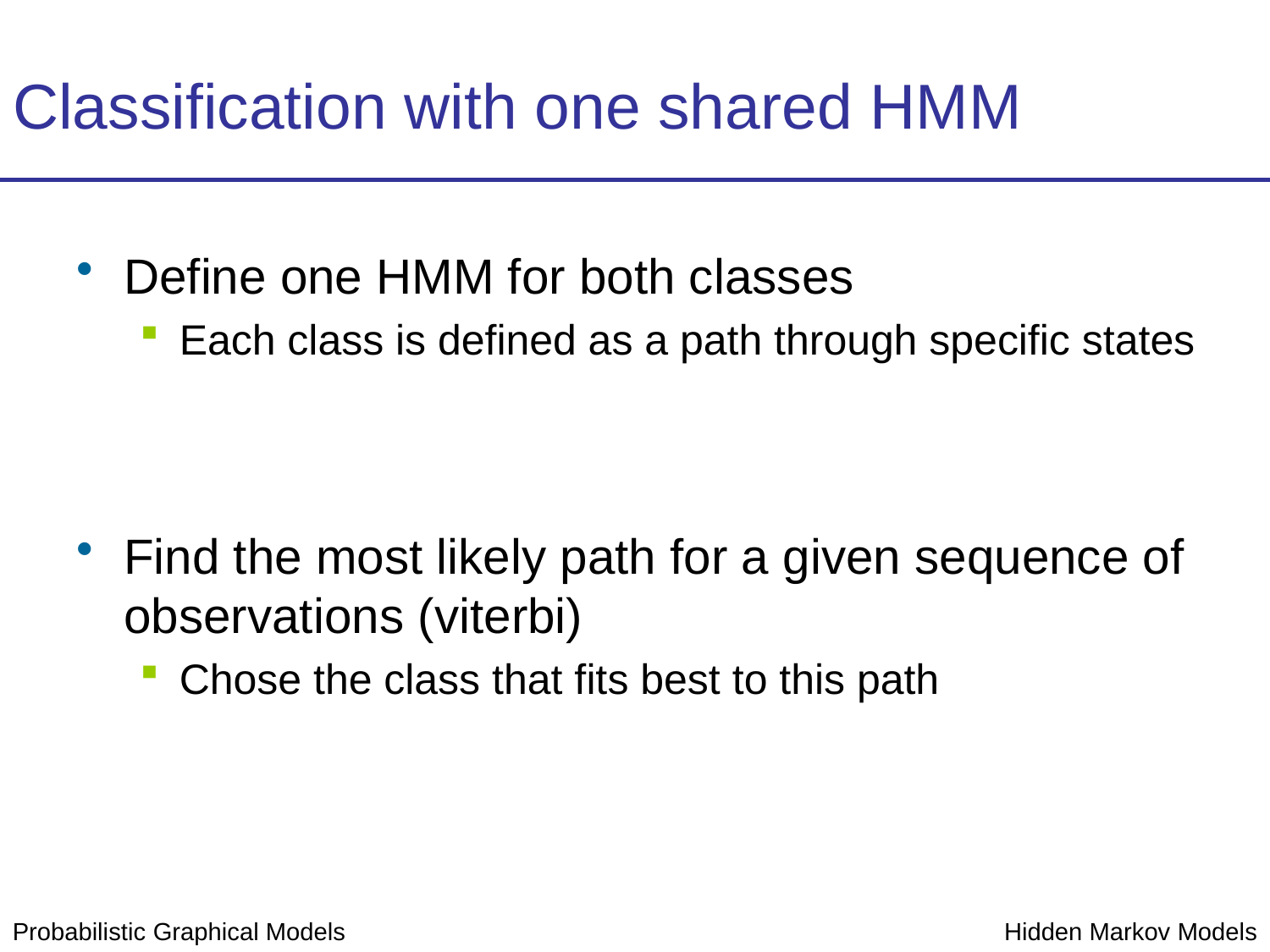

# Classification with one shared HMM
Define one HMM for both classes
Each class is defined as a path through specific states

Find the most likely path for a given sequence of observations (viterbi)
Chose the class that fits best to this path